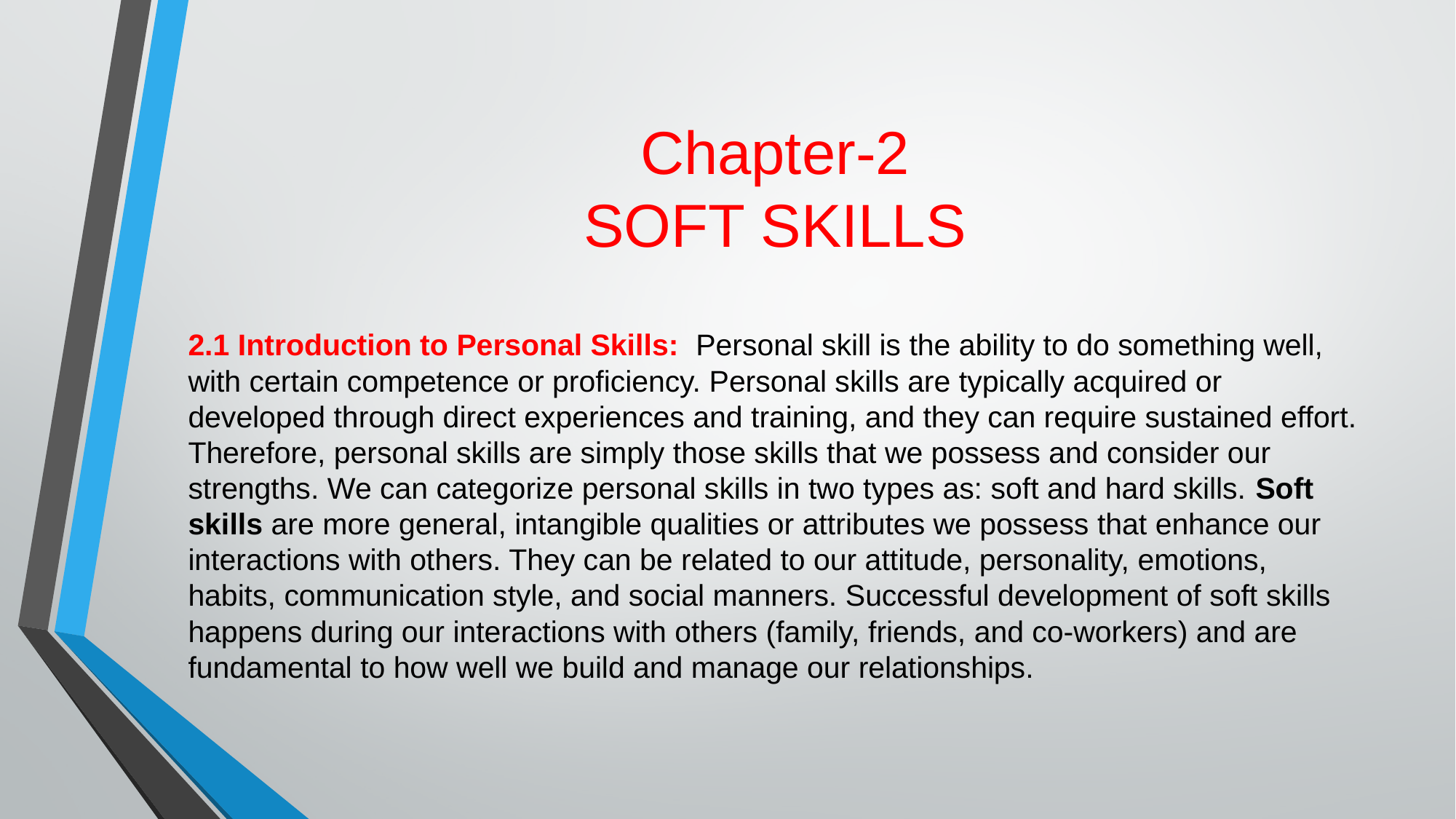

# Chapter-2 SOFT SKILLS
2.1 Introduction to Personal Skills:  Personal skill is the ability to do something well, with certain competence or proficiency. Personal skills are typically acquired or developed through direct experiences and training, and they can require sustained effort. Therefore, personal skills are simply those skills that we possess and consider our strengths. We can categorize personal skills in two types as: soft and hard skills. Soft skills are more general, intangible qualities or attributes we possess that enhance our interactions with others. They can be related to our attitude, personality, emotions, habits, communication style, and social manners. Successful development of soft skills happens during our interactions with others (family, friends, and co-workers) and are fundamental to how well we build and manage our relationships.